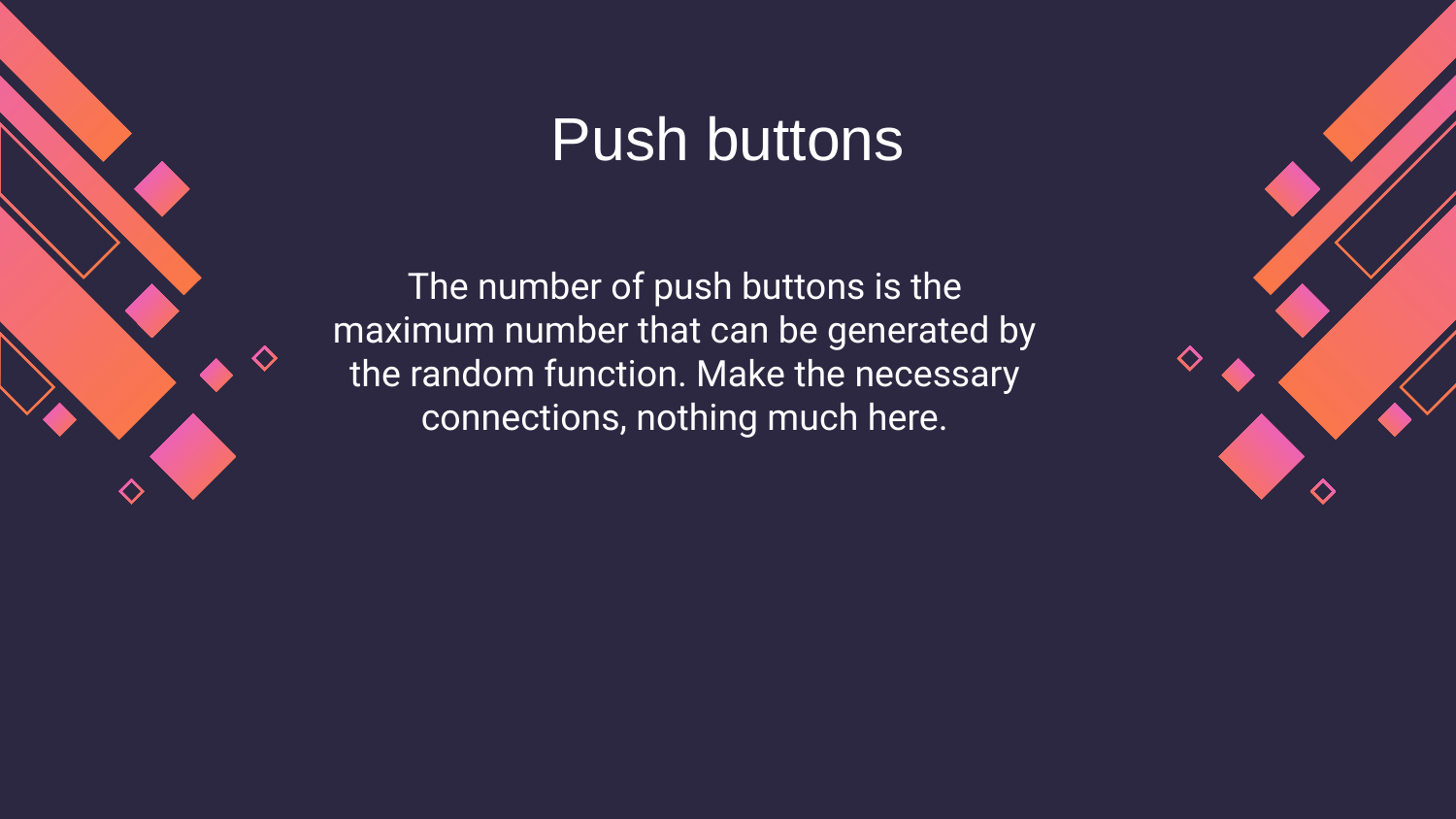

# Push buttons
The number of push buttons is the maximum number that can be generated by the random function. Make the necessary connections, nothing much here.